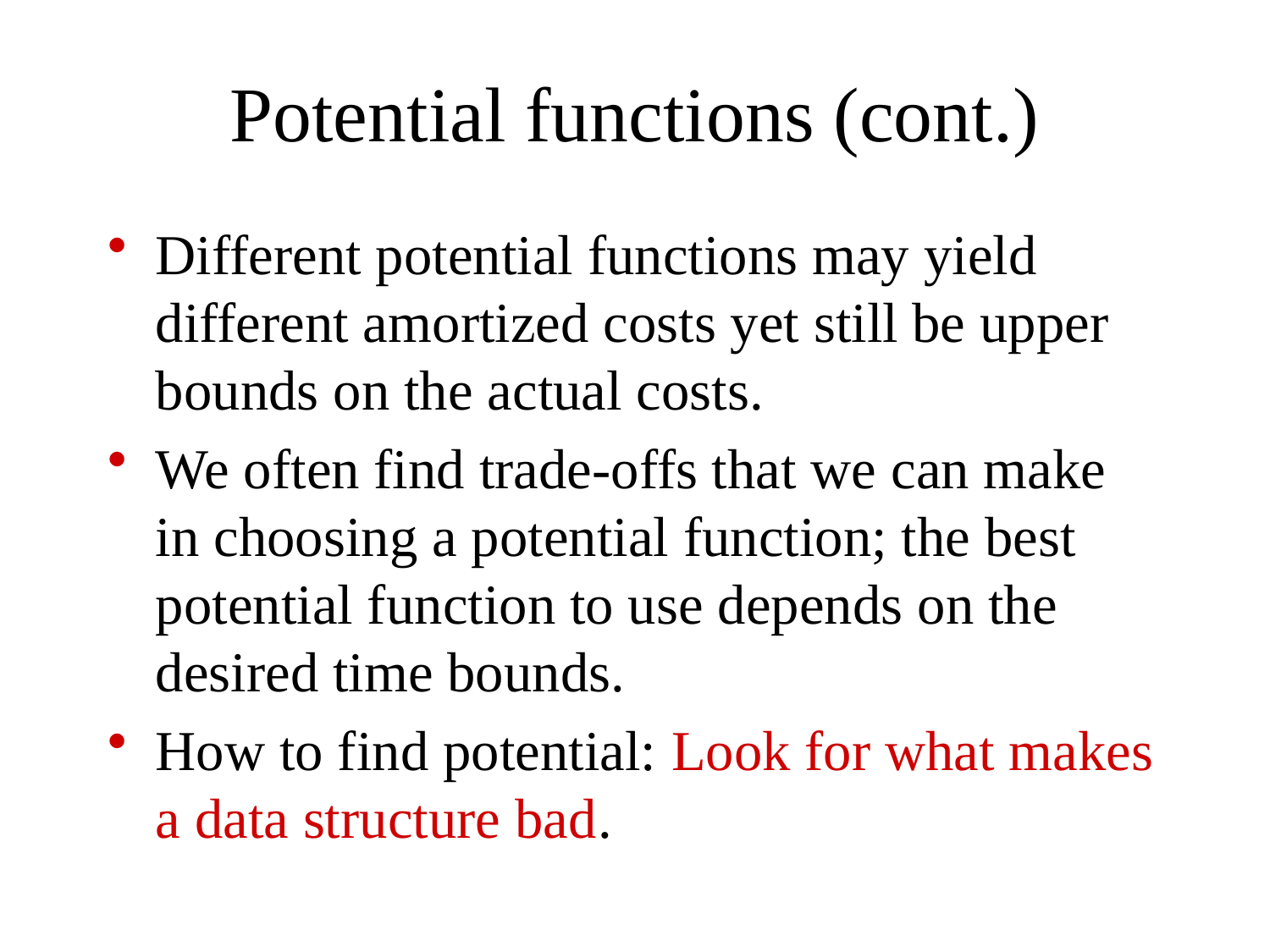

# Potential functions (cont.)
Different potential functions may yield different amortized costs yet still be upper bounds on the actual costs.
We often find trade-offs that we can make in choosing a potential function; the best potential function to use depends on the desired time bounds.
How to find potential: Look for what makes a data structure bad.

18